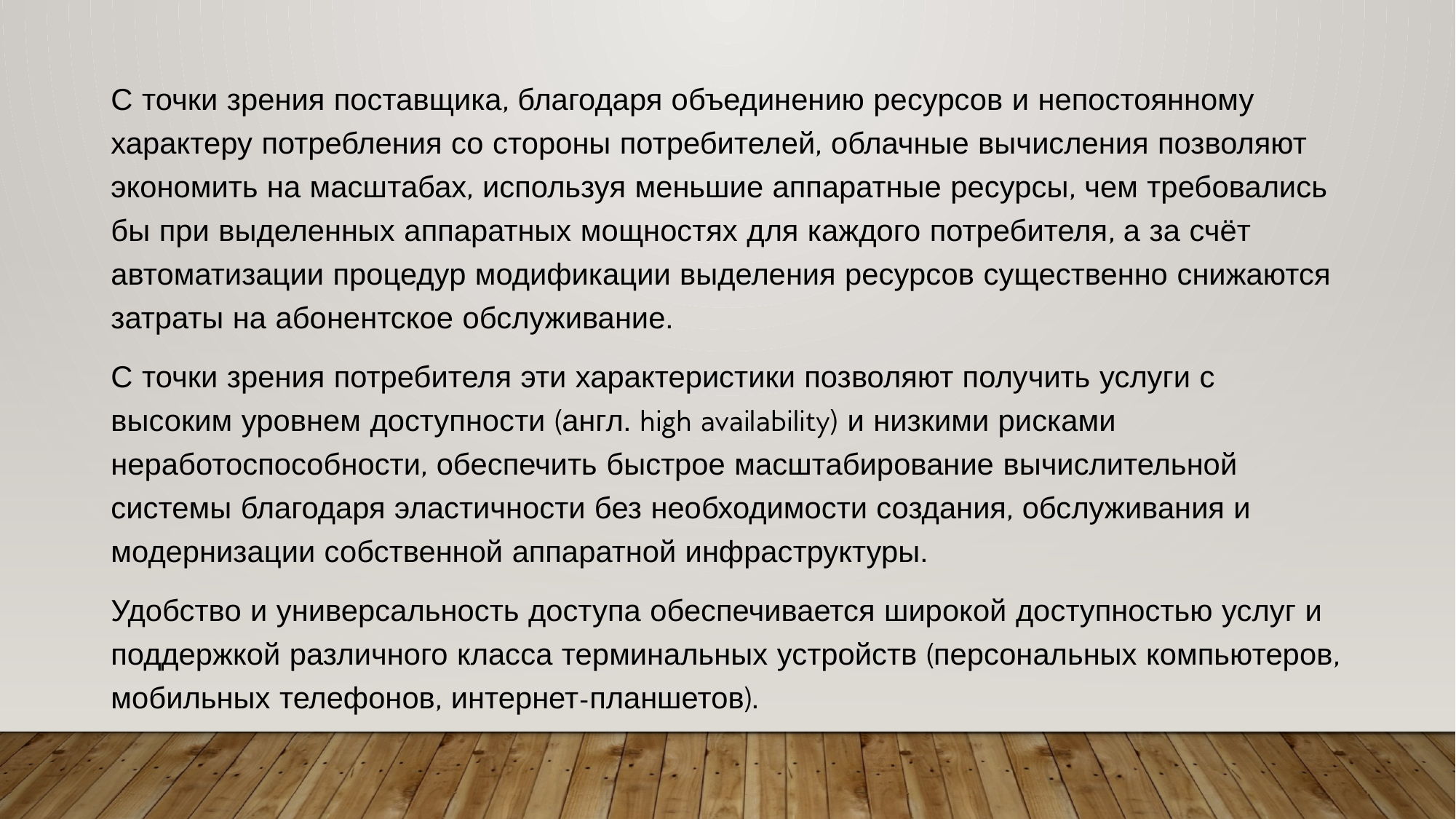

С точки зрения поставщика, благодаря объединению ресурсов и непостоянному характеру потребления со стороны потребителей, облачные вычисления позволяют экономить на масштабах, используя меньшие аппаратные ресурсы, чем требовались бы при выделенных аппаратных мощностях для каждого потребителя, а за счёт автоматизации процедур модификации выделения ресурсов существенно снижаются затраты на абонентское обслуживание.
С точки зрения потребителя эти характеристики позволяют получить услуги с высоким уровнем доступности (англ. high availability) и низкими рисками неработоспособности, обеспечить быстрое масштабирование вычислительной системы благодаря эластичности без необходимости создания, обслуживания и модернизации собственной аппаратной инфраструктуры.
Удобство и универсальность доступа обеспечивается широкой доступностью услуг и поддержкой различного класса терминальных устройств (персональных компьютеров, мобильных телефонов, интернет-планшетов).